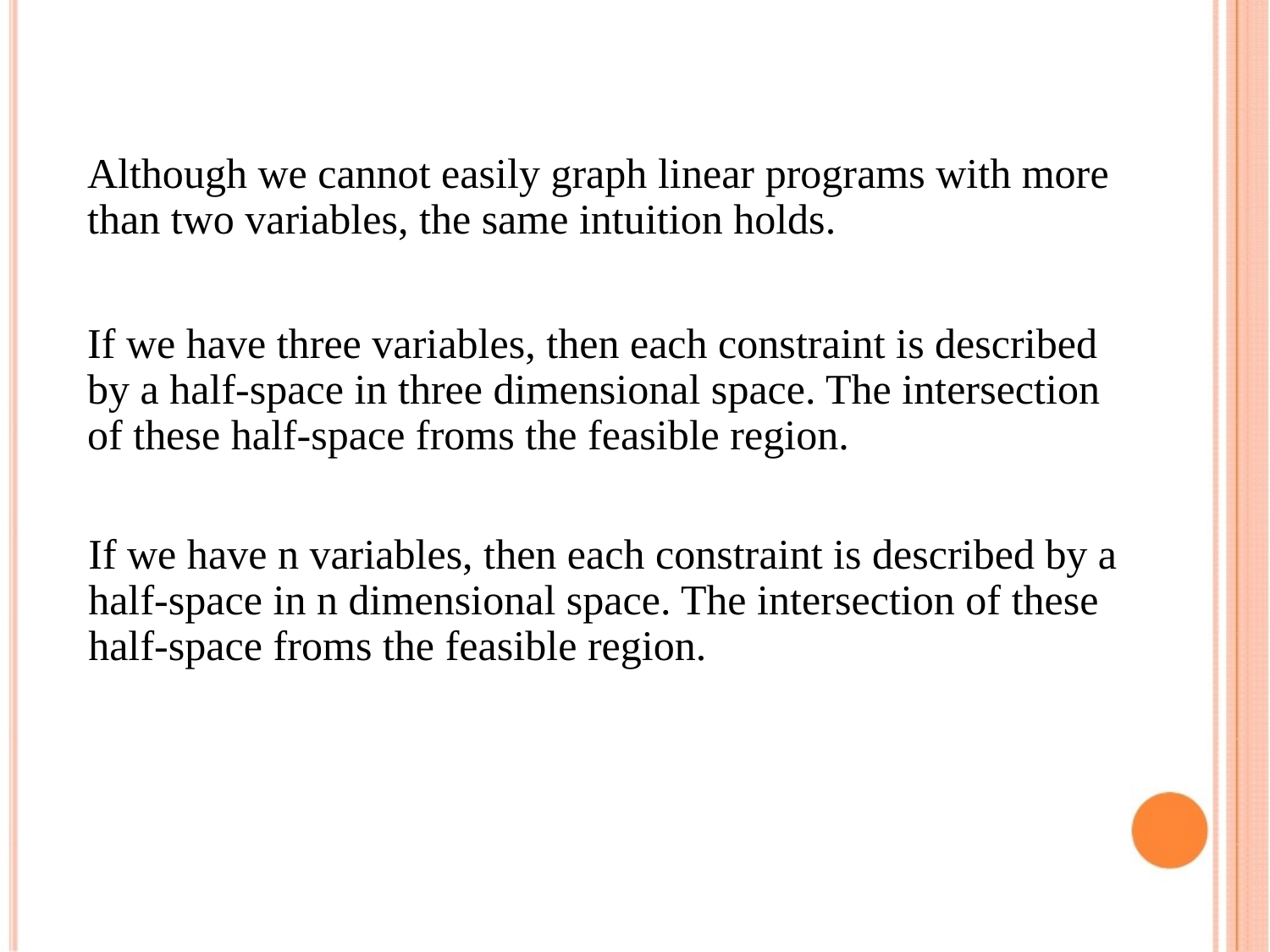

Although we cannot easily graph linear programs with more than two variables, the same intuition holds.
If we have three variables, then each constraint is described by a half-space in three dimensional space. The intersection of these half-space froms the feasible region.
If we have n variables, then each constraint is described by a half-space in n dimensional space. The intersection of these half-space froms the feasible region.